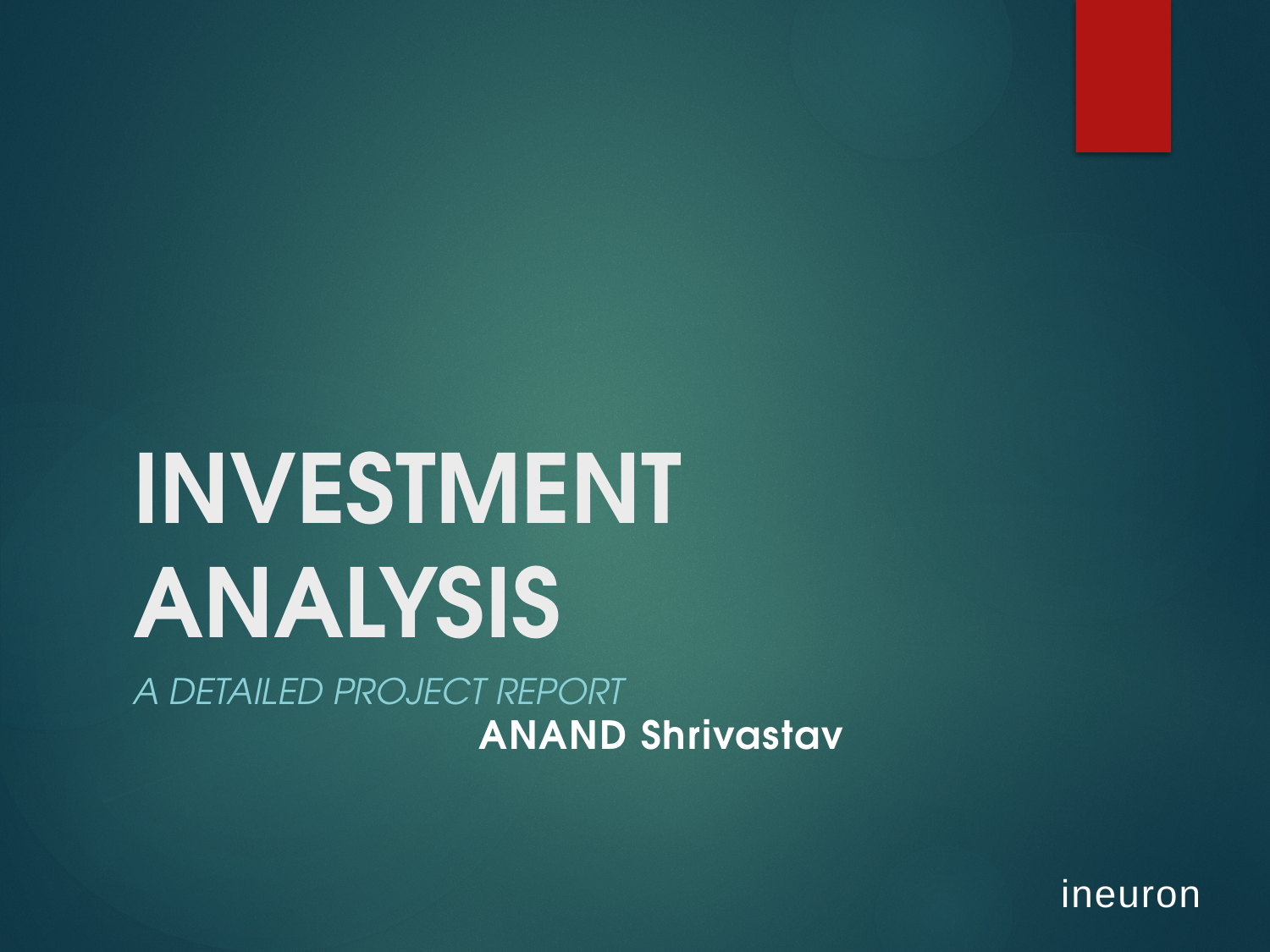

# INVESTMENT ANALYSIS
A Detailed Project Report
ANAND Shrivastav
ineuron